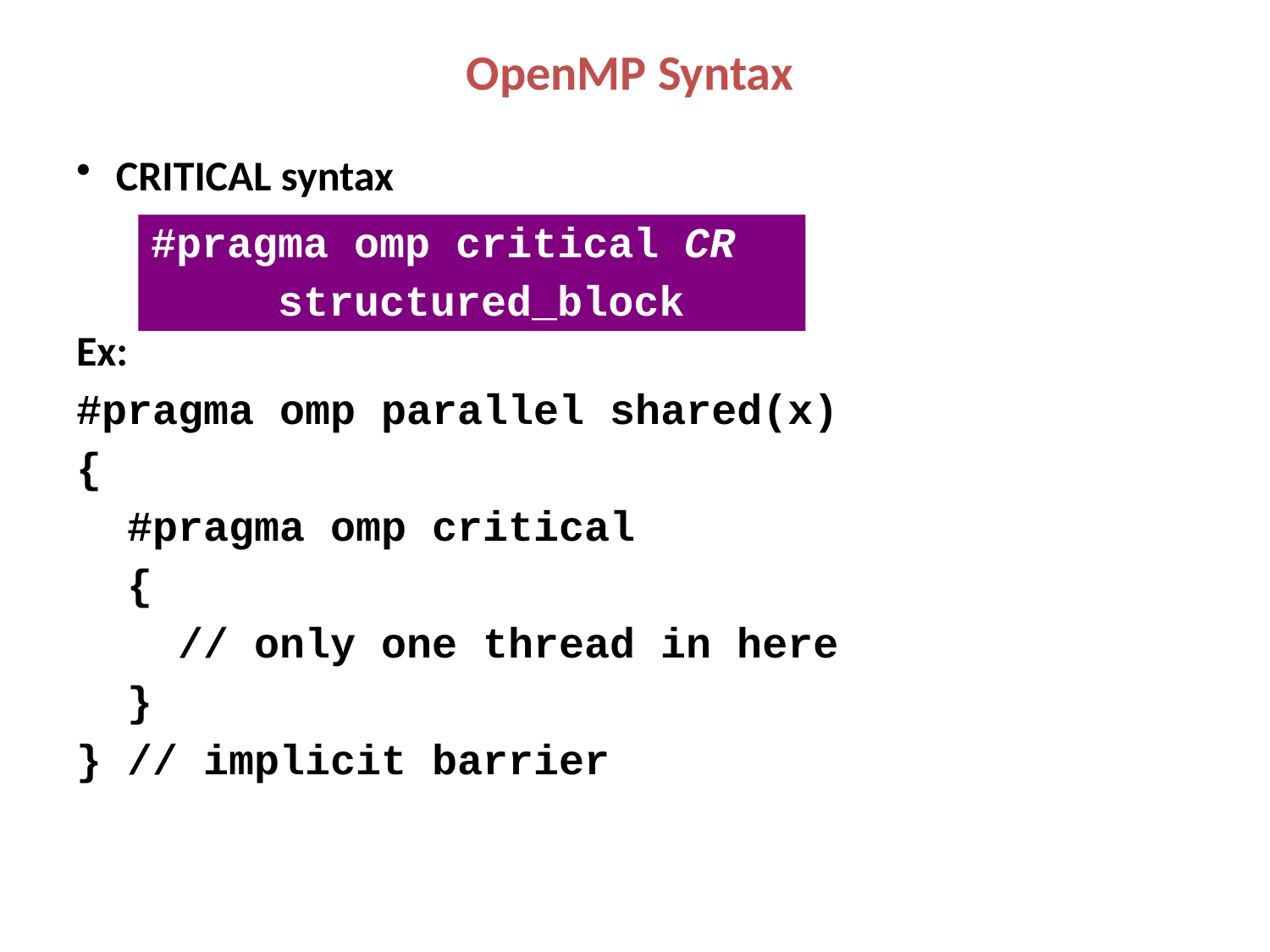

OpenMP Syntax
CRITICAL syntax

Ex:
#pragma omp parallel shared(x)
{
  #pragma omp critical
  {
    // only one thread in here
  }
} // implicit barrier
#pragma omp critical CR
	structured_block